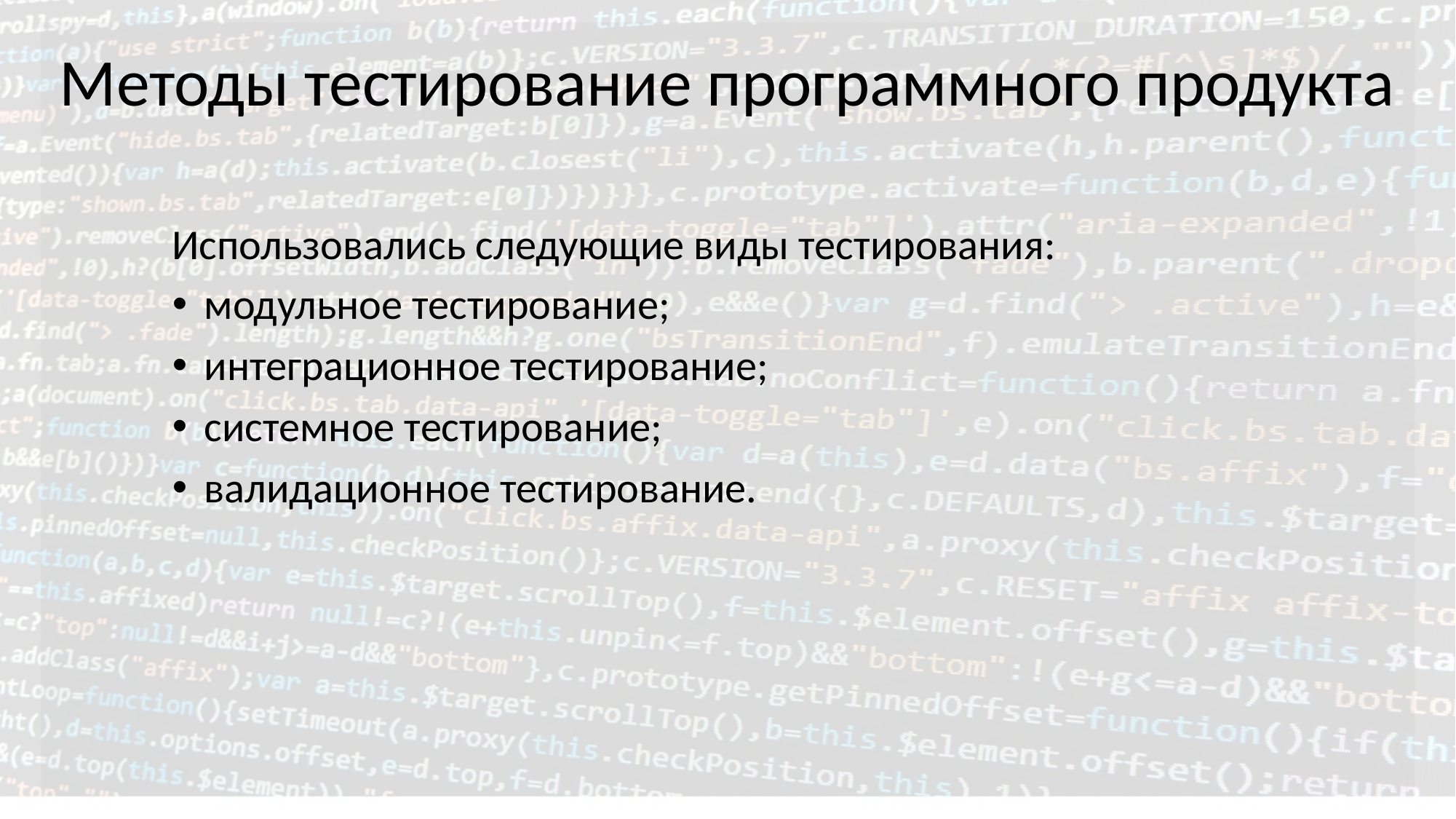

# Методы тестирование программного продукта
Использовались следующие виды тестирования:
модульное тестирование;
интеграционное тестирование;
системное тестирование;
валидационное тестирование.